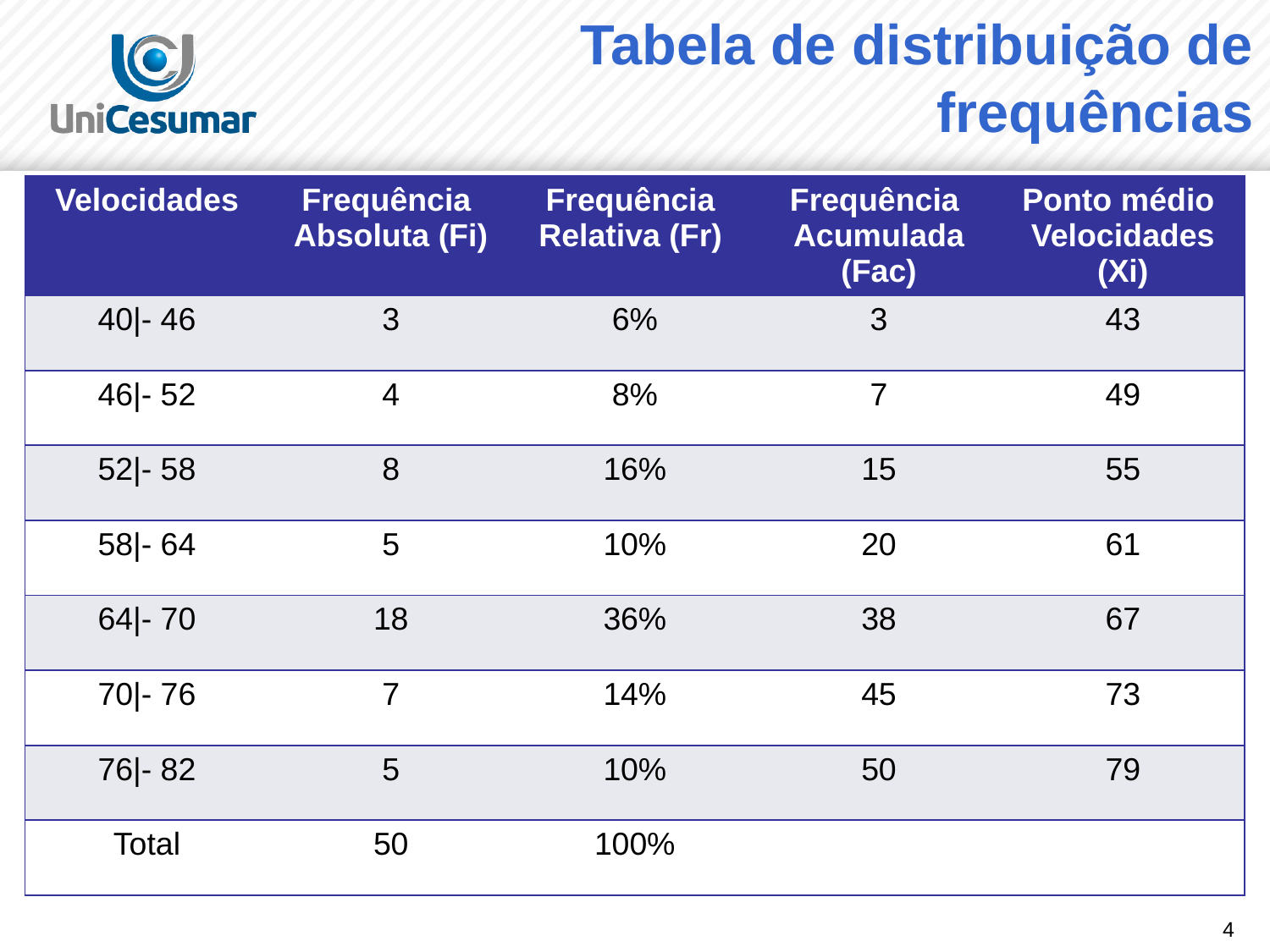

# Tabela de distribuição de frequências
| Velocidades | Frequência Absoluta (Fi) | Frequência Relativa (Fr) | Frequência Acumulada (Fac) | Ponto médio Velocidades (Xi) |
| --- | --- | --- | --- | --- |
| 40|- 46 | 3 | 6% | 3 | 43 |
| 46|- 52 | 4 | 8% | 7 | 49 |
| 52|- 58 | 8 | 16% | 15 | 55 |
| 58|- 64 | 5 | 10% | 20 | 61 |
| 64|- 70 | 18 | 36% | 38 | 67 |
| 70|- 76 | 7 | 14% | 45 | 73 |
| 76|- 82 | 5 | 10% | 50 | 79 |
| Total | 50 | 100% |  |  |